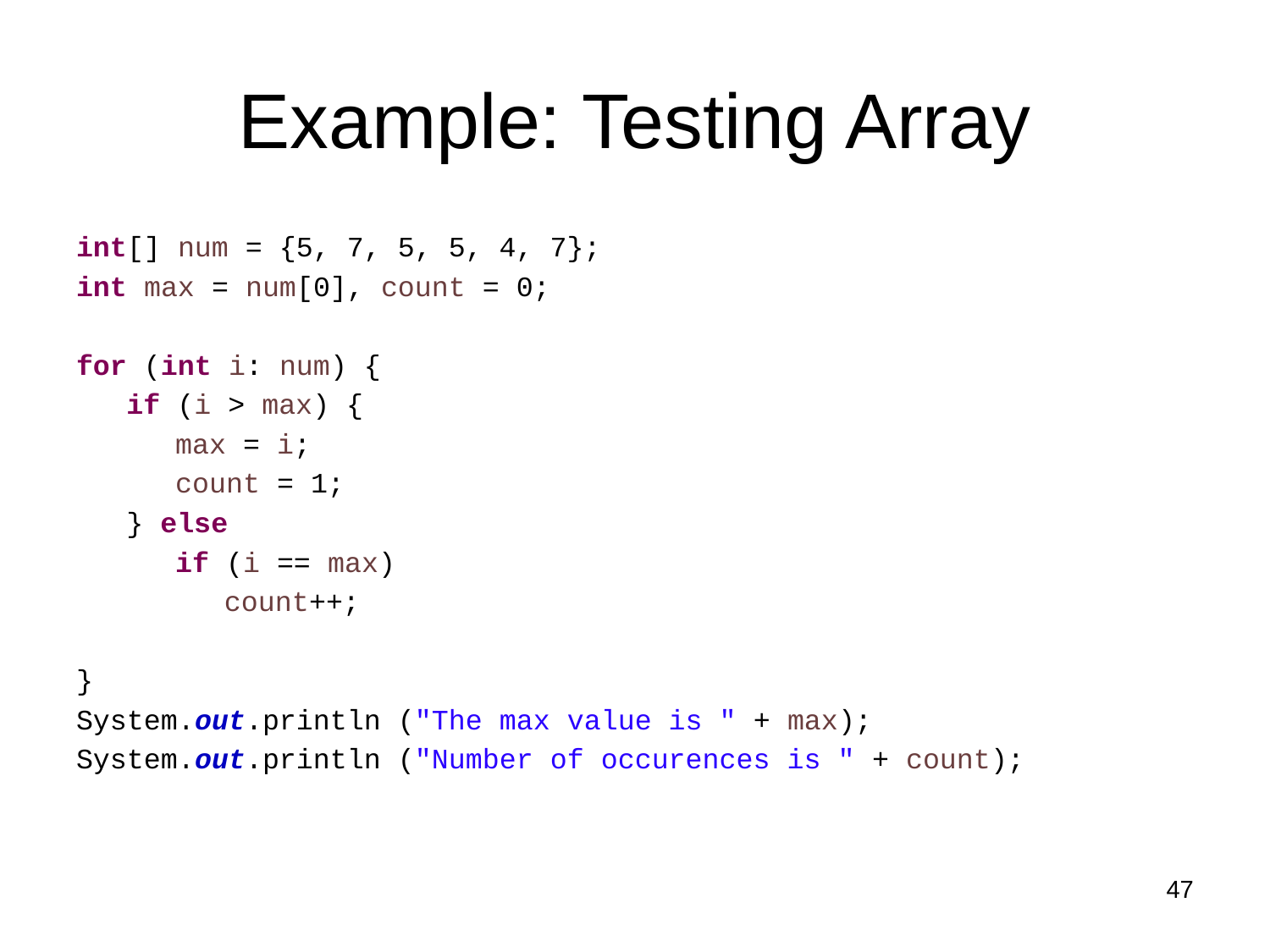

# Example: Testing Array
int[] num = {5, 7, 5, 5, 4, 7};
int max = num[0], count = 0;

for (int i: num) {
if (i > max) {
max = i;
count = 1;
} else
if (i == max)
count++;

}
System.out.println ("The max value is " + max);
System.out.println ("Number of occurences is " + count);

47